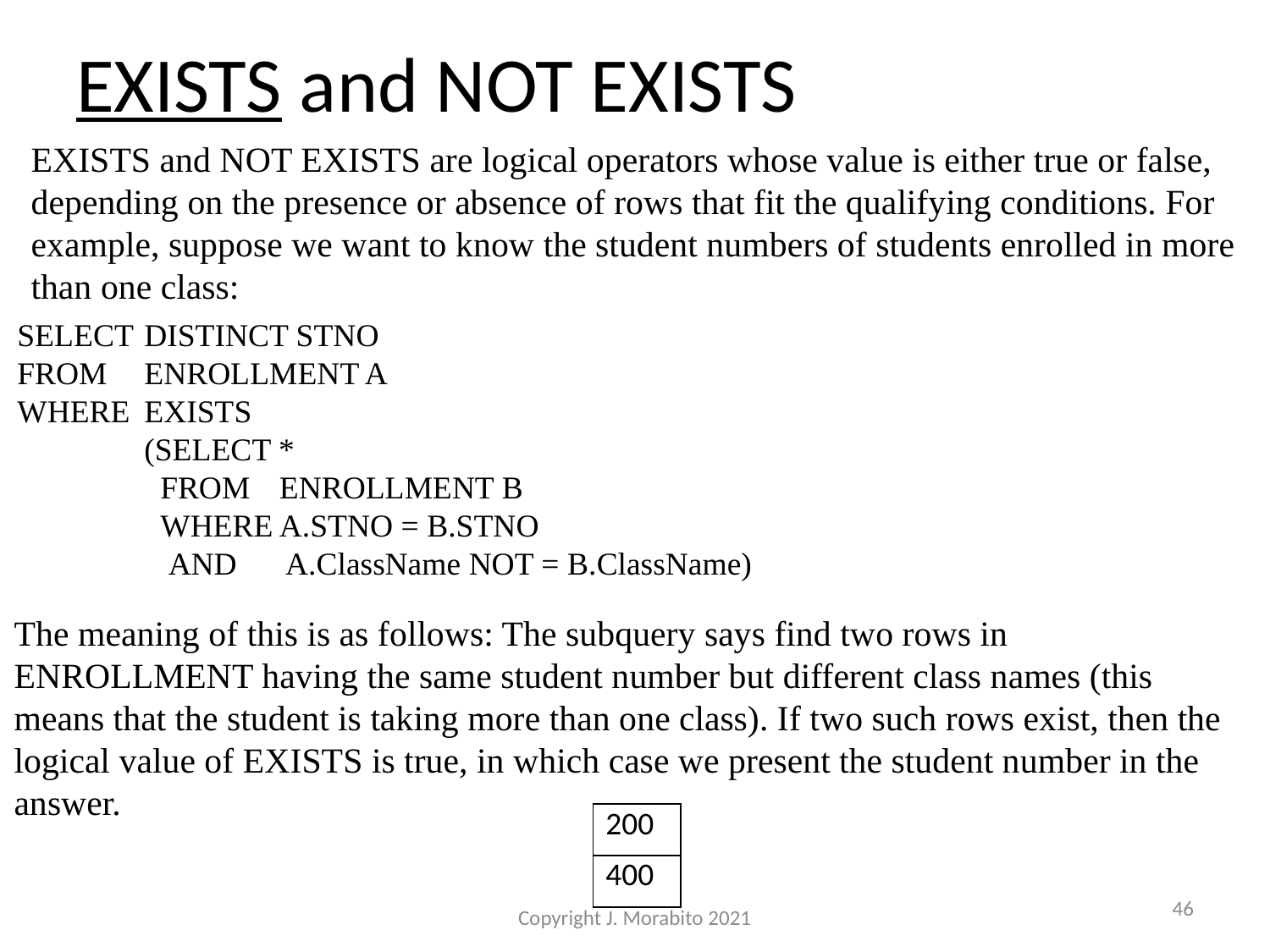

# EXISTS and NOT EXISTS
EXISTS and NOT EXISTS are logical operators whose value is either true or false, depending on the presence or absence of rows that fit the qualifying conditions. For example, suppose we want to know the student numbers of students enrolled in more than one class:
SELECT	DISTINCT STNO
FROM	ENROLLMENT A
WHERE	EXISTS
	(SELECT *
	  FROM	 ENROLLMENT B
	  WHERE A.STNO = B.STNO
	   AND	  A.ClassName NOT = B.ClassName)
The meaning of this is as follows: The subquery says find two rows in ENROLLMENT having the same student number but different class names (this means that the student is taking more than one class). If two such rows exist, then the logical value of EXISTS is true, in which case we present the student number in the answer.
| 200 |
| --- |
| 400 |
46
Copyright J. Morabito 2021